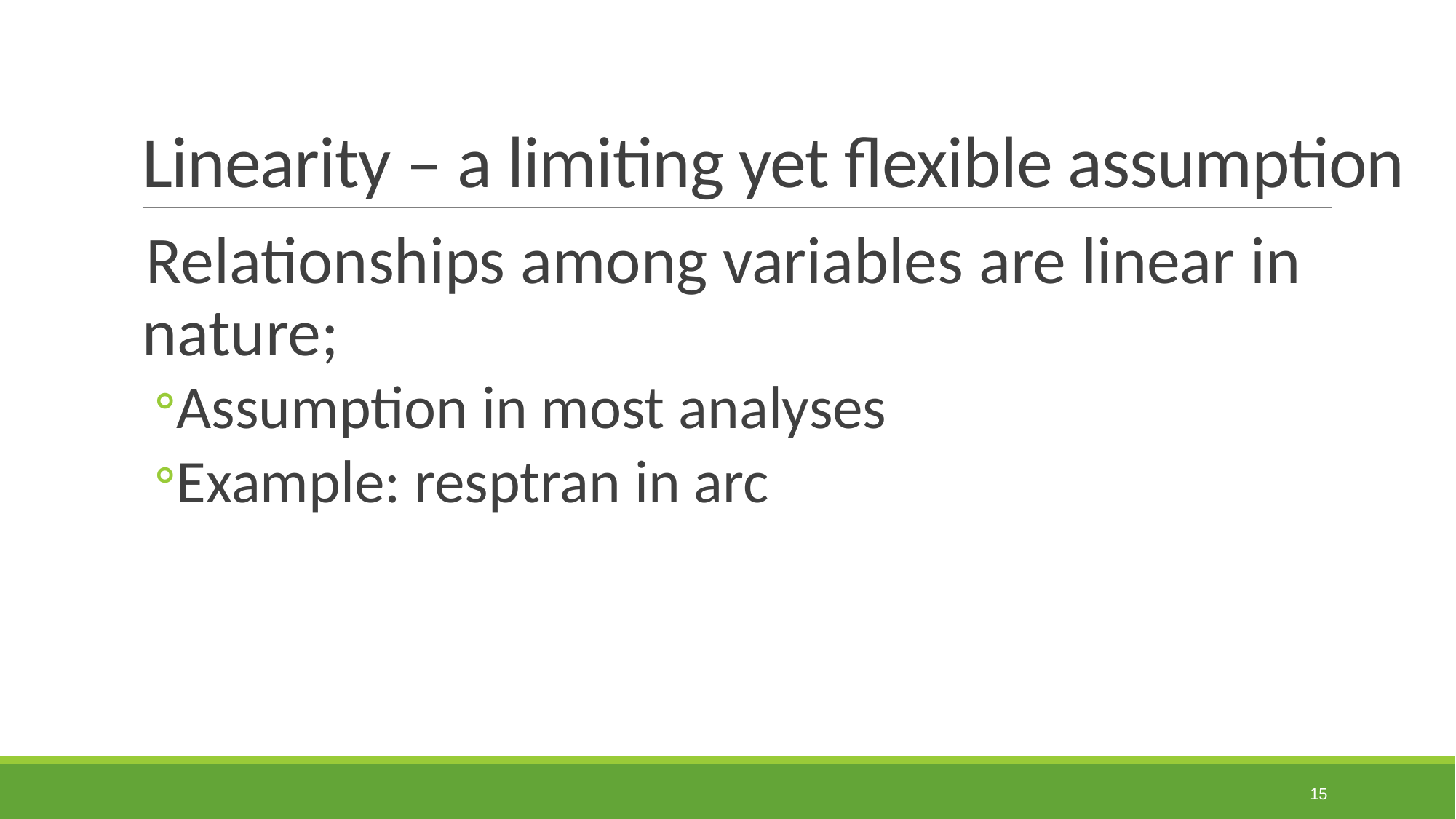

# Linearity – a limiting yet flexible assumption
Relationships among variables are linear in nature;
Assumption in most analyses
Example: resptran in arc
15